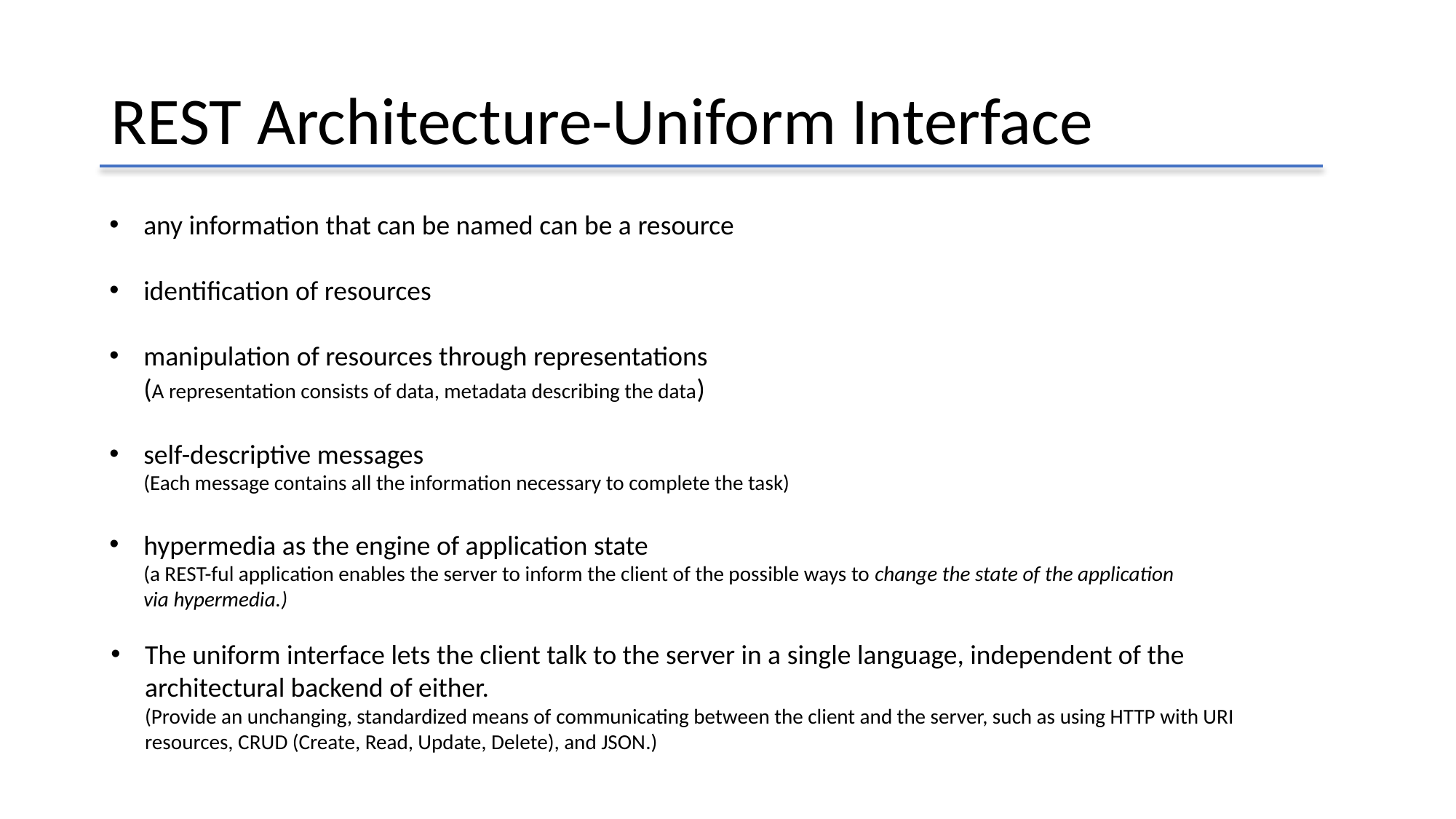

# REST Architecture-Uniform Interface
any information that can be named can be a resource
identification of resources
manipulation of resources through representations
(A representation consists of data, metadata describing the data)
self-descriptive messages
(Each message contains all the information necessary to complete the task)
hypermedia as the engine of application state
(a REST-ful application enables the server to inform the client of the possible ways to change the state of the application via hypermedia.)
The uniform interface lets the client talk to the server in a single language, independent of the architectural backend of either.
(Provide an unchanging, standardized means of communicating between the client and the server, such as using HTTP with URI resources, CRUD (Create, Read, Update, Delete), and JSON.)